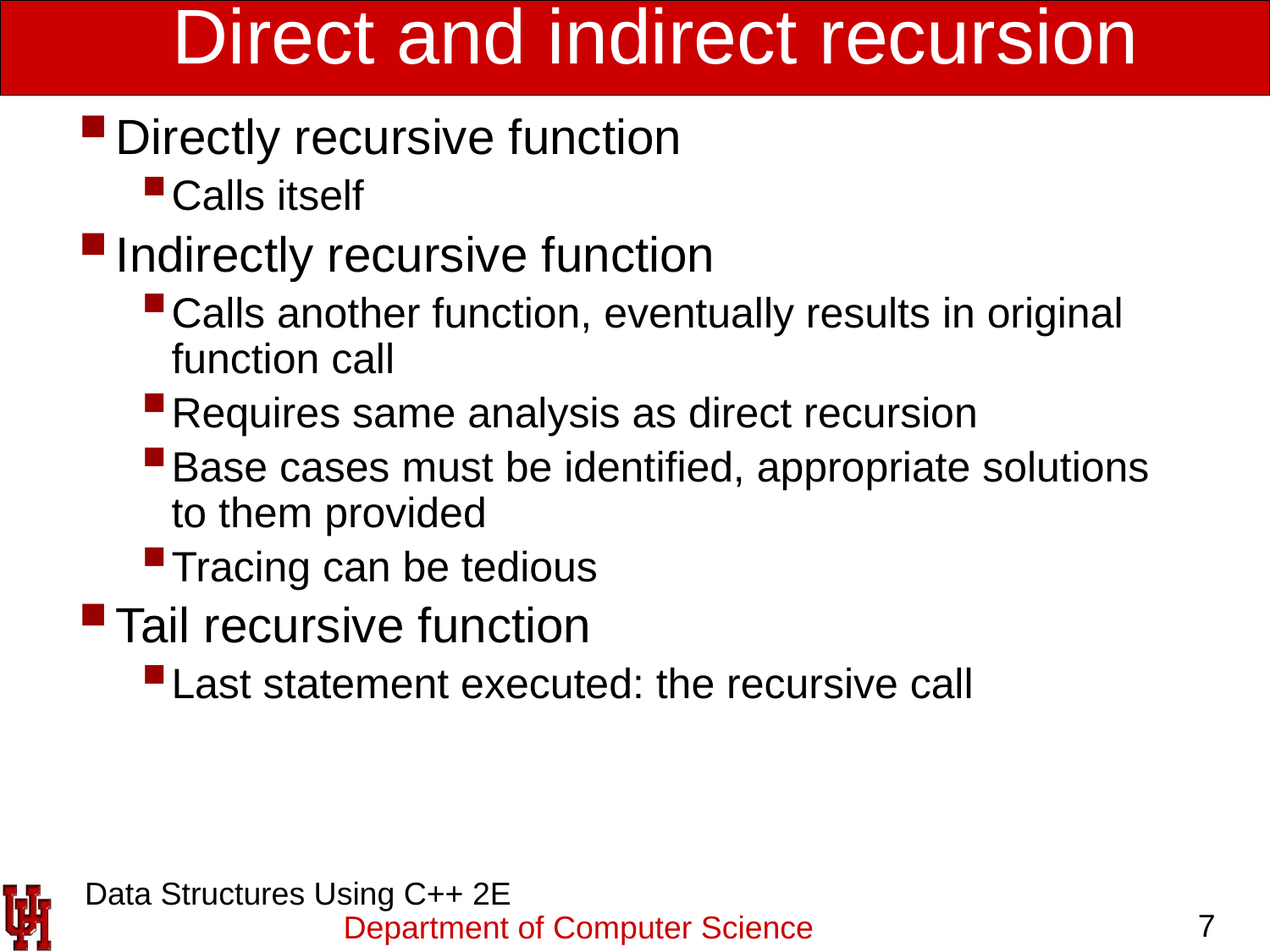

# Direct and indirect recursion
Directly recursive function
Calls itself
Indirectly recursive function
Calls another function, eventually results in original function call
Requires same analysis as direct recursion
Base cases must be identified, appropriate solutions to them provided
Tracing can be tedious
Tail recursive function
Last statement executed: the recursive call
 Data Structures Using C++ 2E